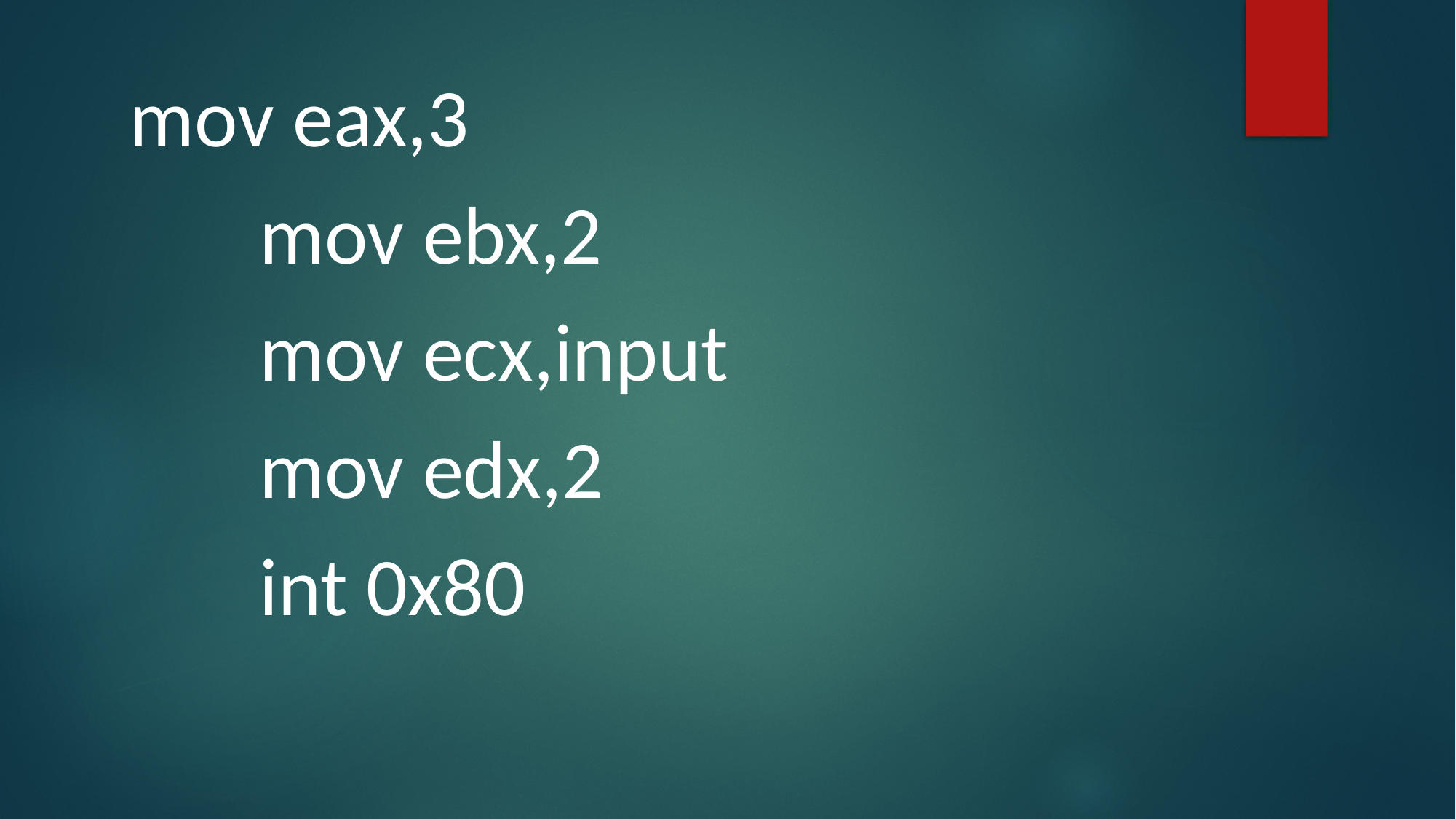

mov eax,3
        mov ebx,2
        mov ecx,input
        mov edx,2
        int 0x80